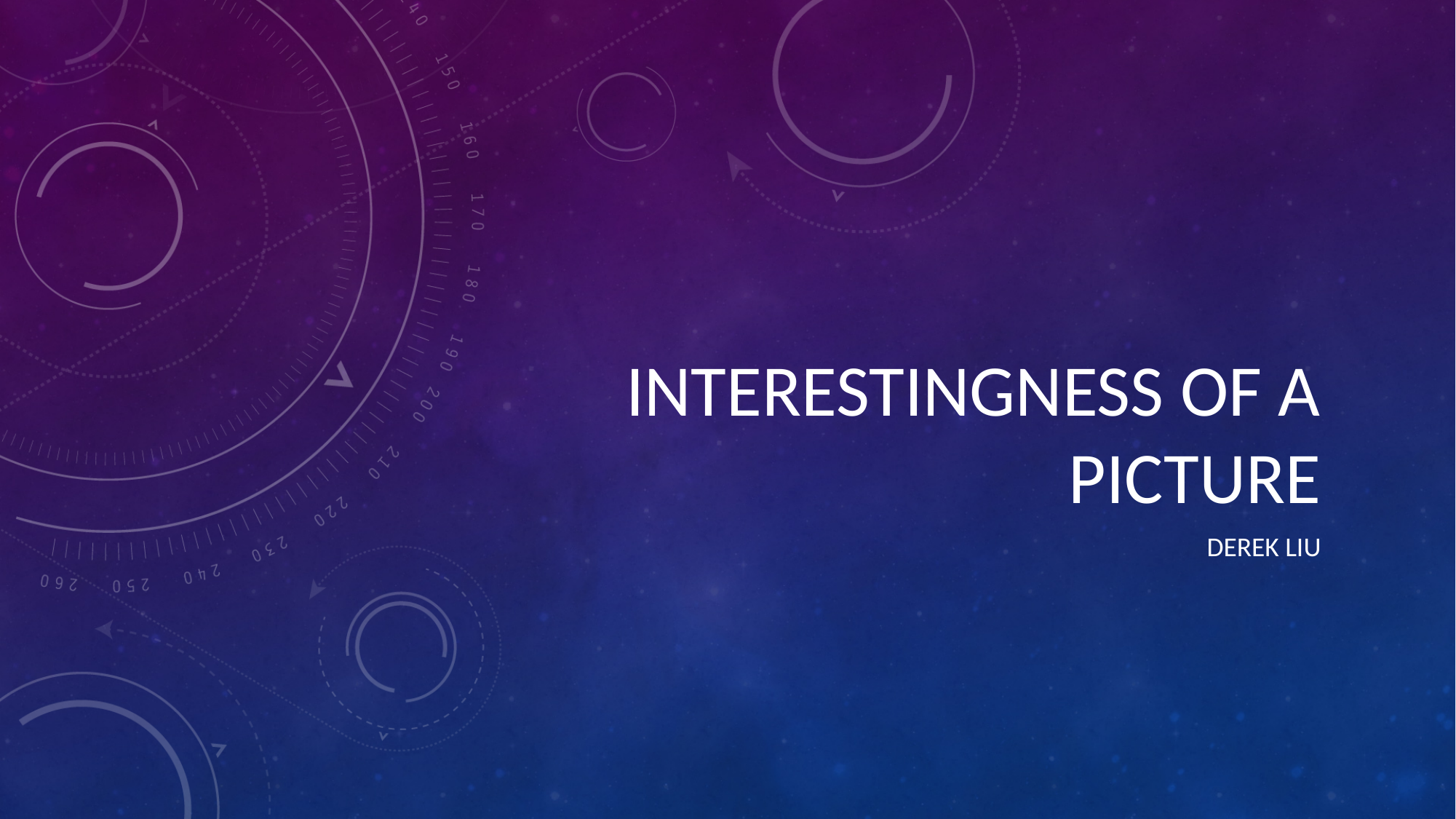

# Interestingness of a picture
Derek liu